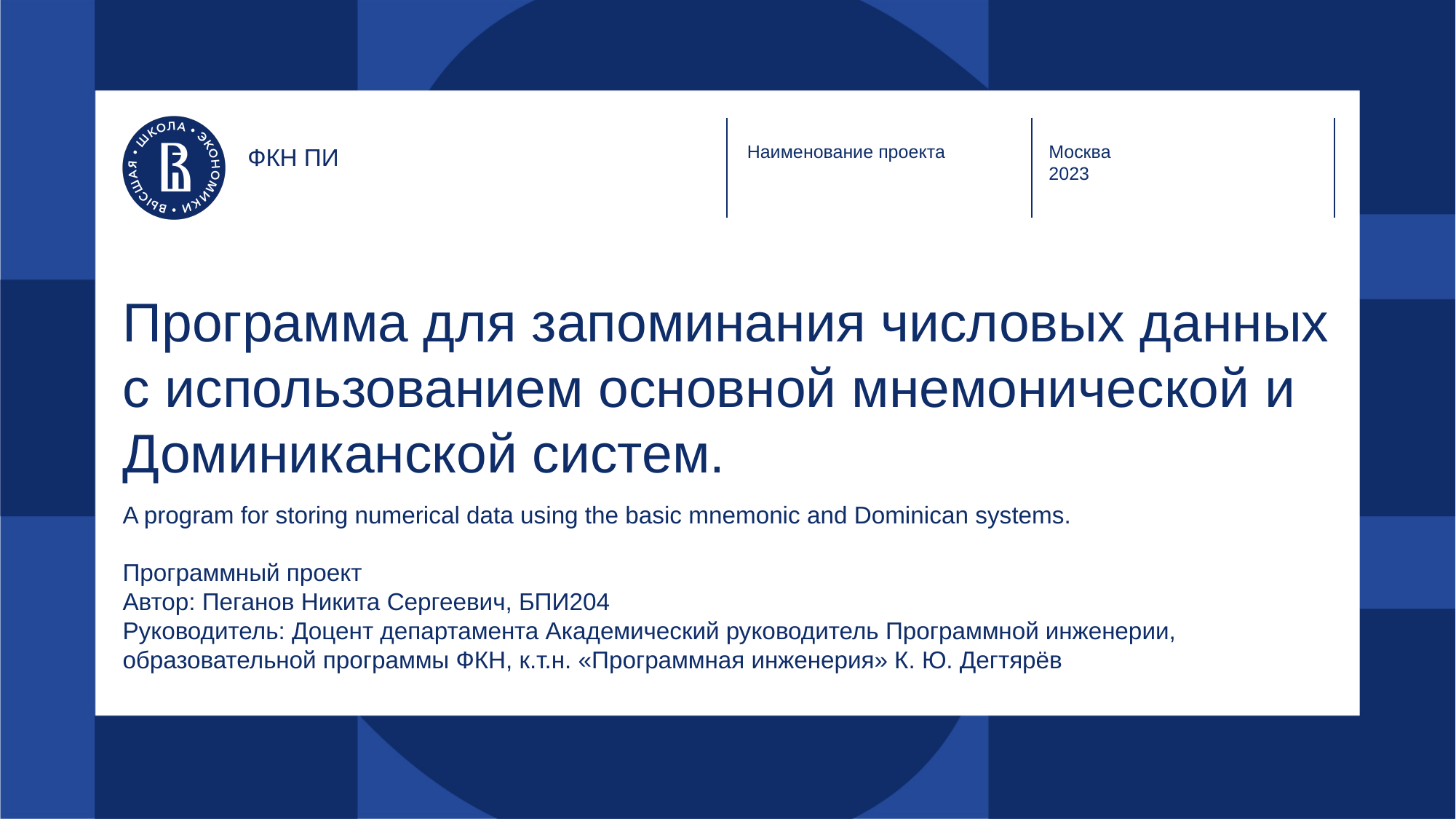

Наименование проекта
Москва
2023
ФКН ПИ
# Программа для запоминания числовых данных с использованием основной мнемонической и Доминиканской систем.
A program for storing numerical data using the basic mnemonic and Dominican systems.

Программный проект
Автор: Пеганов Никита Сергеевич, БПИ204
Руководитель: Доцент департамента Академический руководитель Программной инженерии, образовательной программы ФКН, к.т.н. «Программная инженерия» К. Ю. Дегтярёв